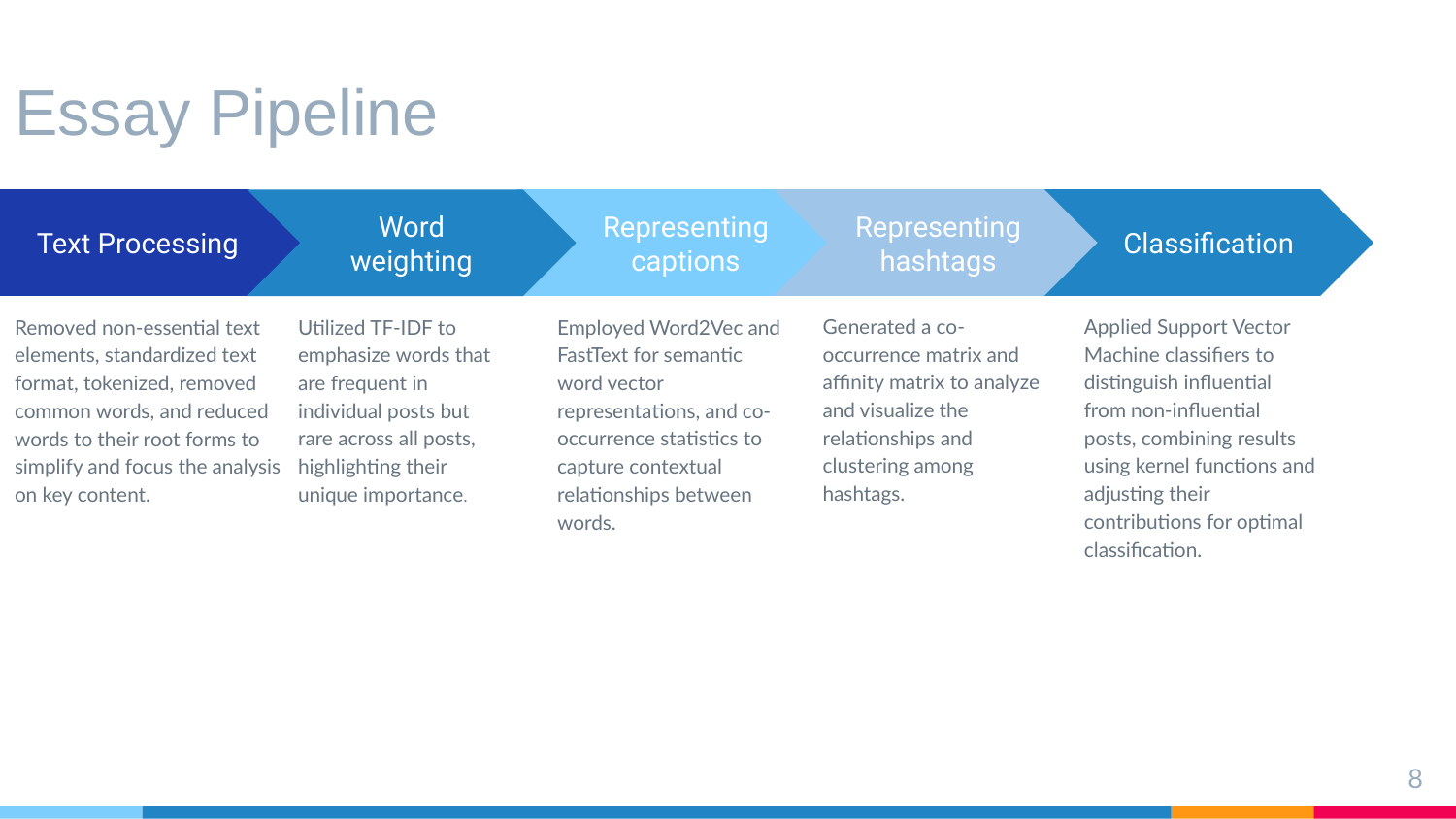

# Essay Pipeline
Text Processing
Removed non-essential text elements, standardized text format, tokenized, removed common words, and reduced words to their root forms to simplify and focus the analysis on key content.
Representing captions
Employed Word2Vec and FastText for semantic word vector representations, and co-occurrence statistics to capture contextual relationships between words.
Representing hashtags
Classification
Word weighting
Utilized TF-IDF to emphasize words that are frequent in individual posts but rare across all posts, highlighting their unique importance.

Generated a co-occurrence matrix and affinity matrix to analyze and visualize the relationships and clustering among hashtags.
Applied Support Vector Machine classifiers to distinguish influential from non-influential posts, combining results using kernel functions and adjusting their contributions for optimal classification.
8